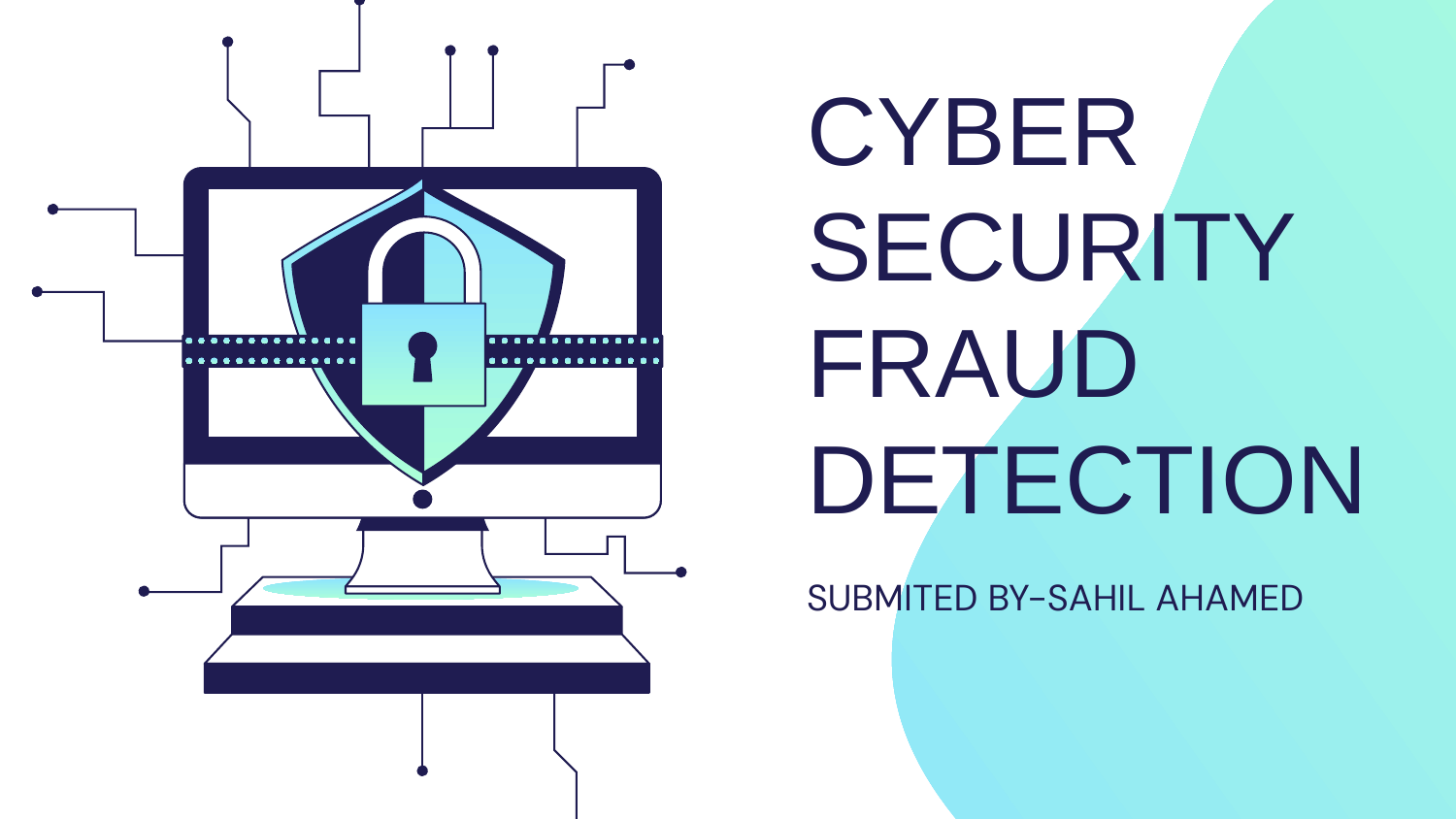

# CYBER SECURITY FRAUD DETECTION
SUBMITED BY-SAHIL AHAMED